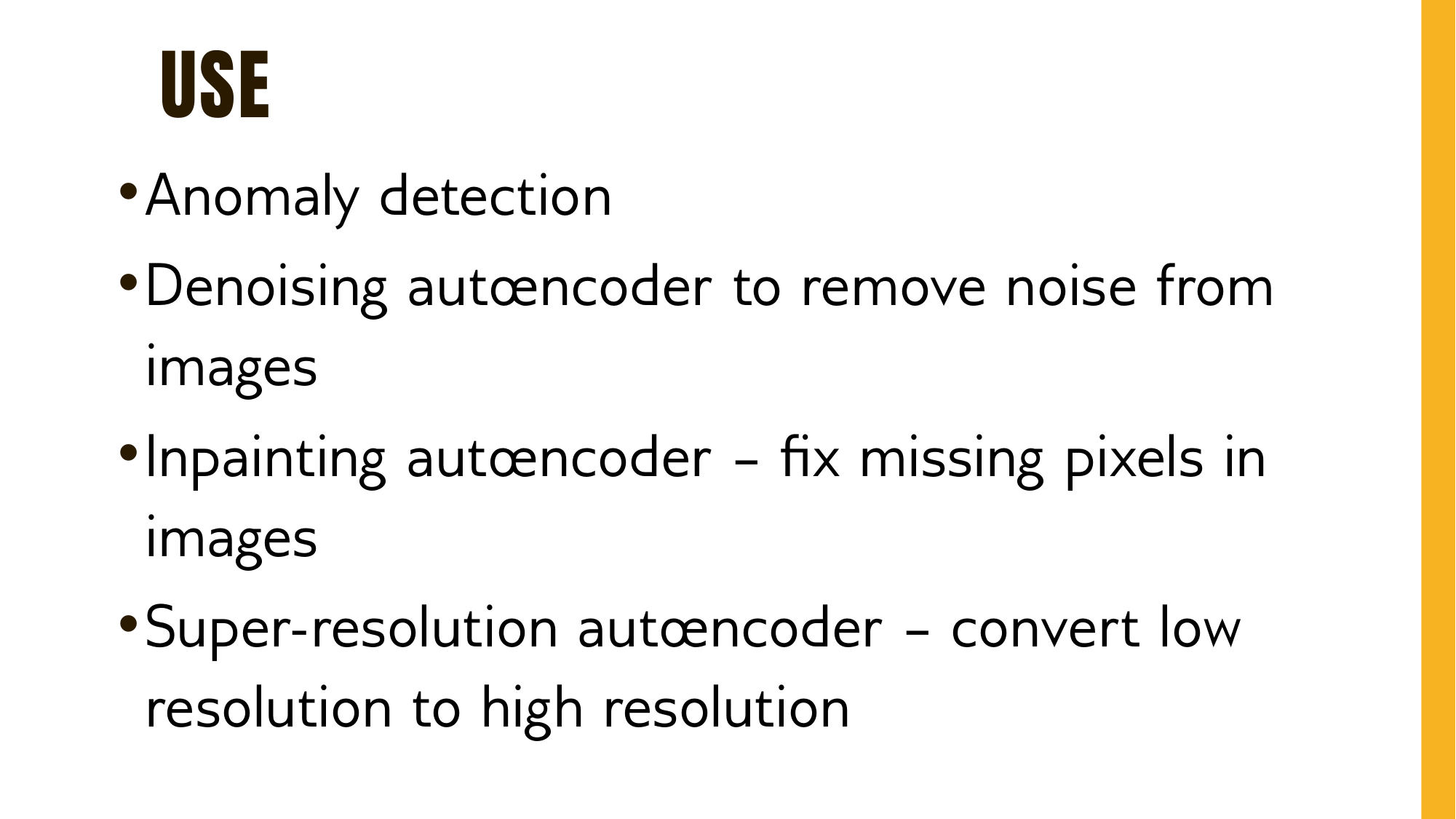

# use
Anomaly detection
Denoising autoencoder to remove noise from images
Inpainting autoencoder – fix missing pixels in images
Super-resolution autoencoder – convert low resolution to high resolution